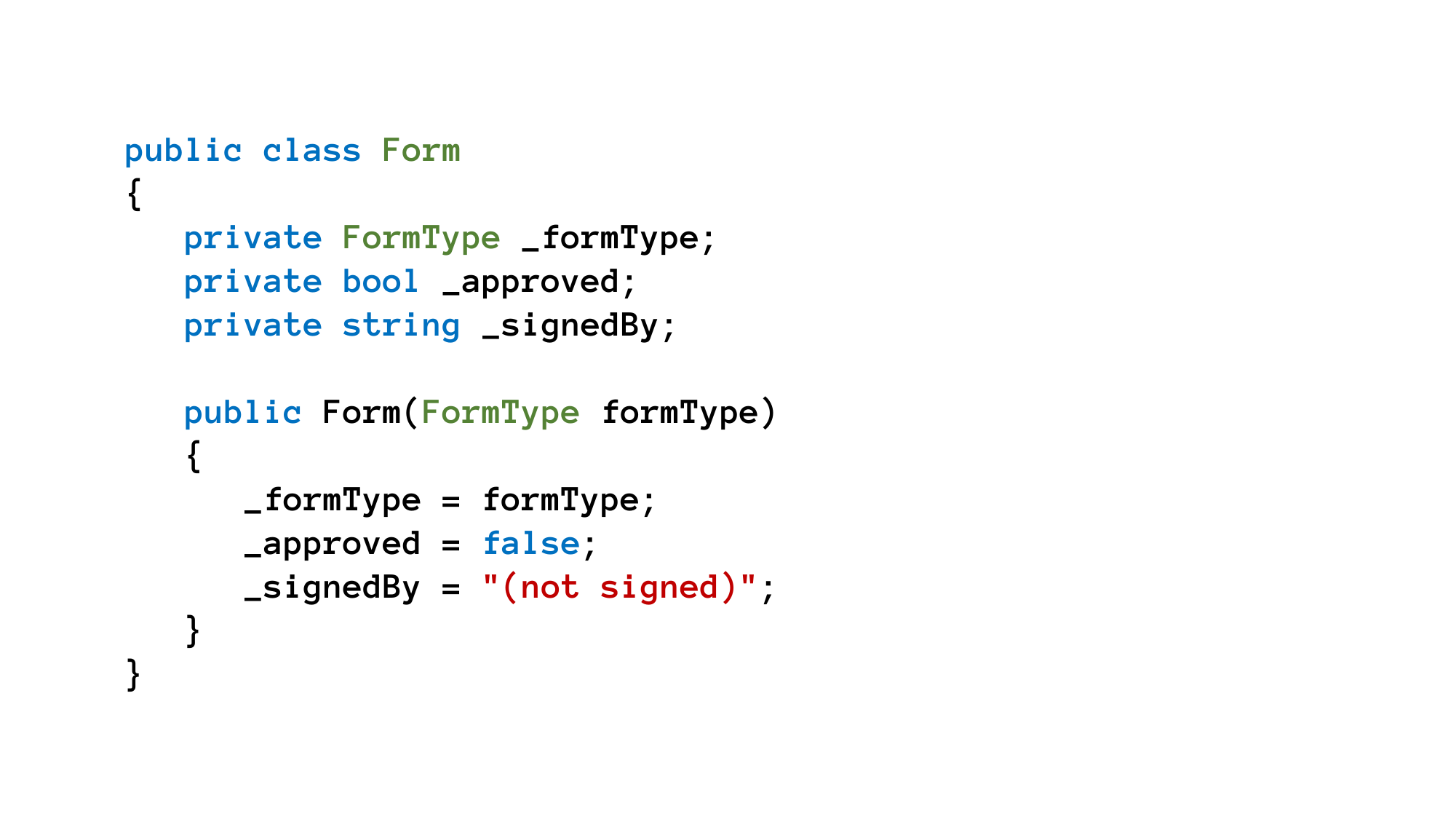

public class Form
{
   private FormType _formType;
   private bool _approved;
   private string _signedBy;

   public Form(FormType formType)
   {
      _formType = formType;
      _approved = false;
      _signedBy = "(not signed)";
   }
}